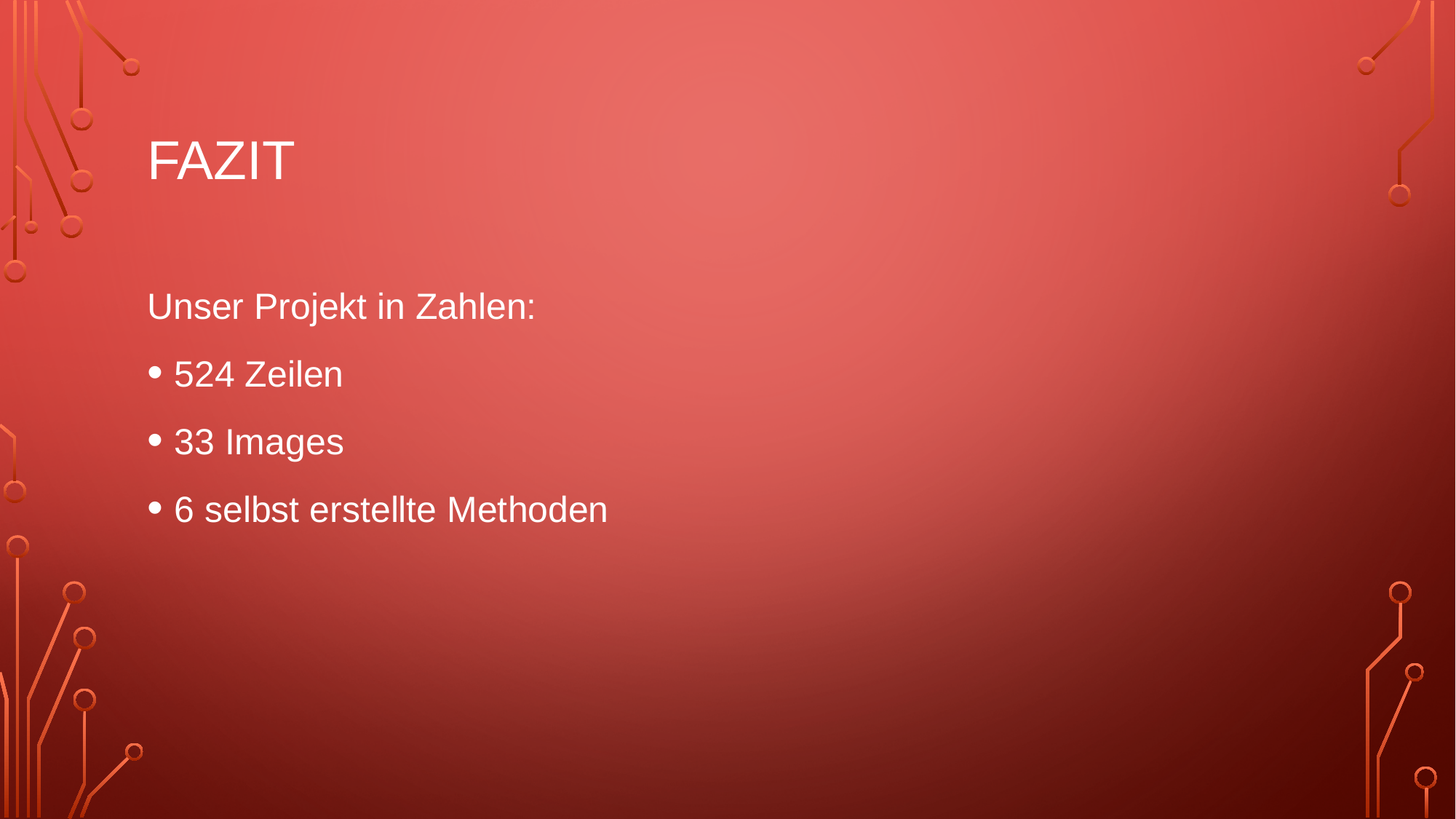

# Fazit
Unser Projekt in Zahlen:
524 Zeilen
33 Images
6 selbst erstellte Methoden